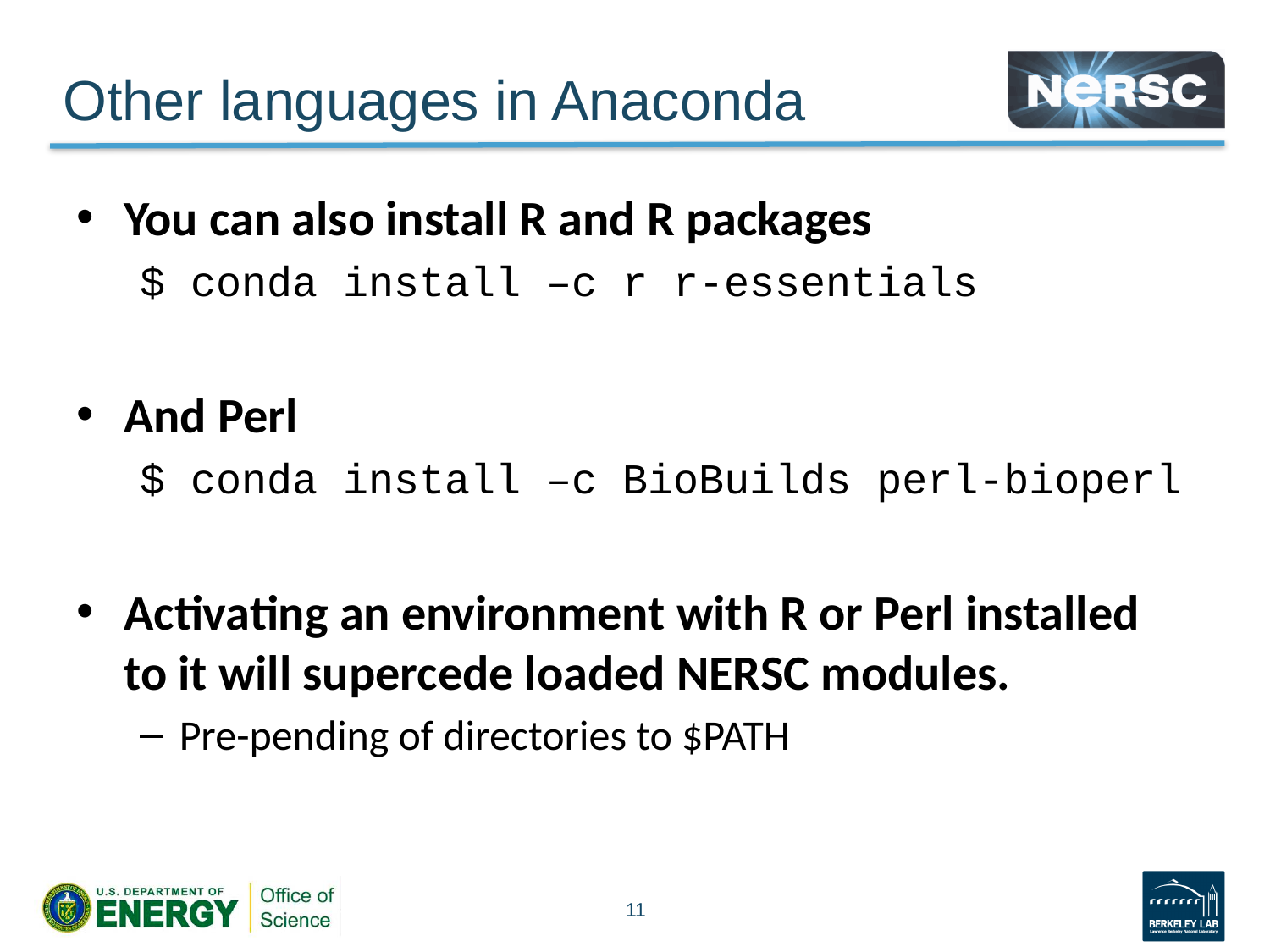

# Other languages in Anaconda
You can also install R and R packages
$ conda install –c r r-essentials

And Perl
$ conda install –c BioBuilds perl-bioperl

Activating an environment with R or Perl installed to it will supercede loaded NERSC modules.
Pre-pending of directories to $PATH
11